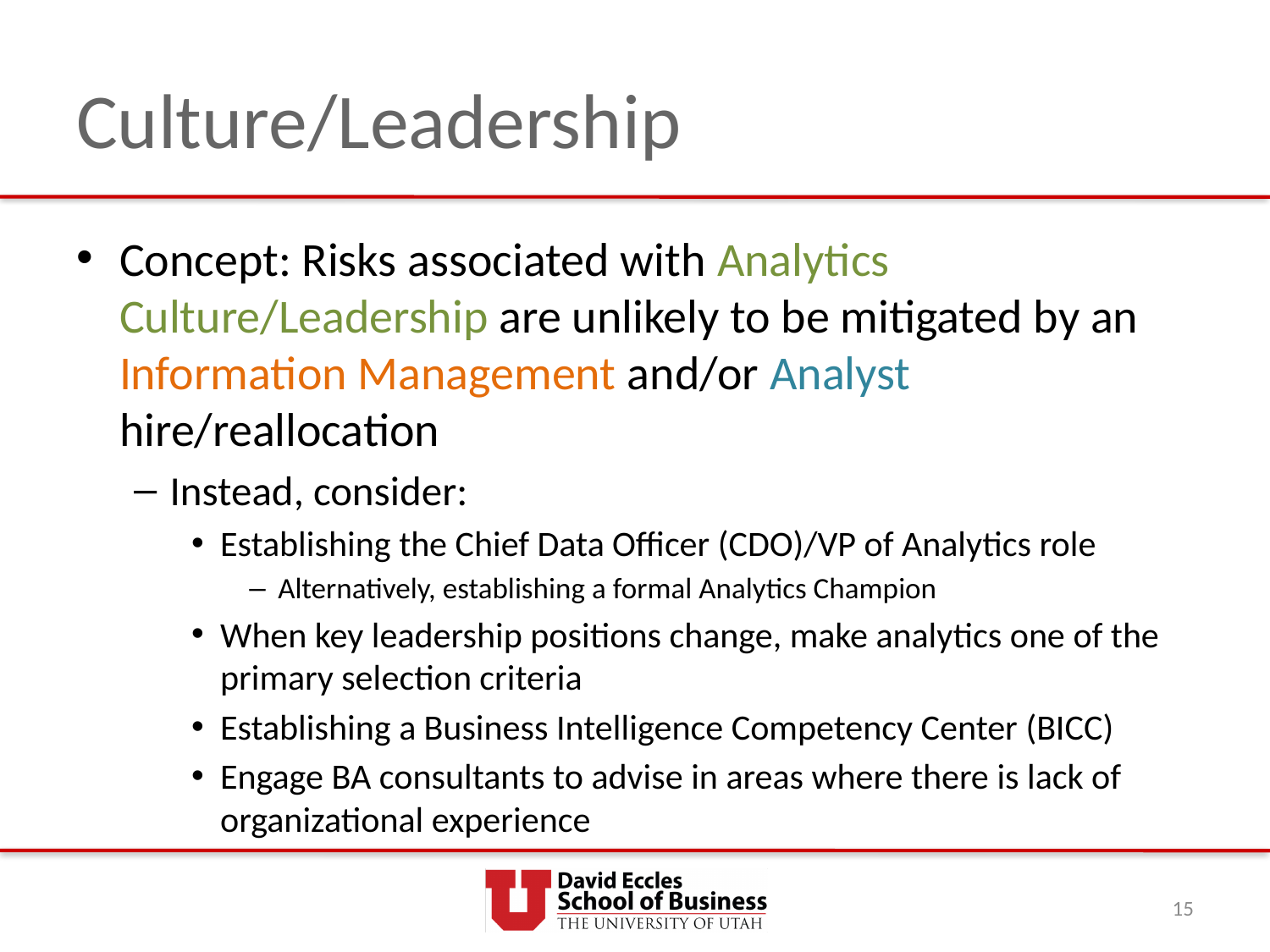

# Culture/Leadership
Concept: Risks associated with Analytics Culture/Leadership are unlikely to be mitigated by an Information Management and/or Analyst hire/reallocation
Instead, consider:
Establishing the Chief Data Officer (CDO)/VP of Analytics role
Alternatively, establishing a formal Analytics Champion
When key leadership positions change, make analytics one of the primary selection criteria
Establishing a Business Intelligence Competency Center (BICC)
Engage BA consultants to advise in areas where there is lack of organizational experience
15